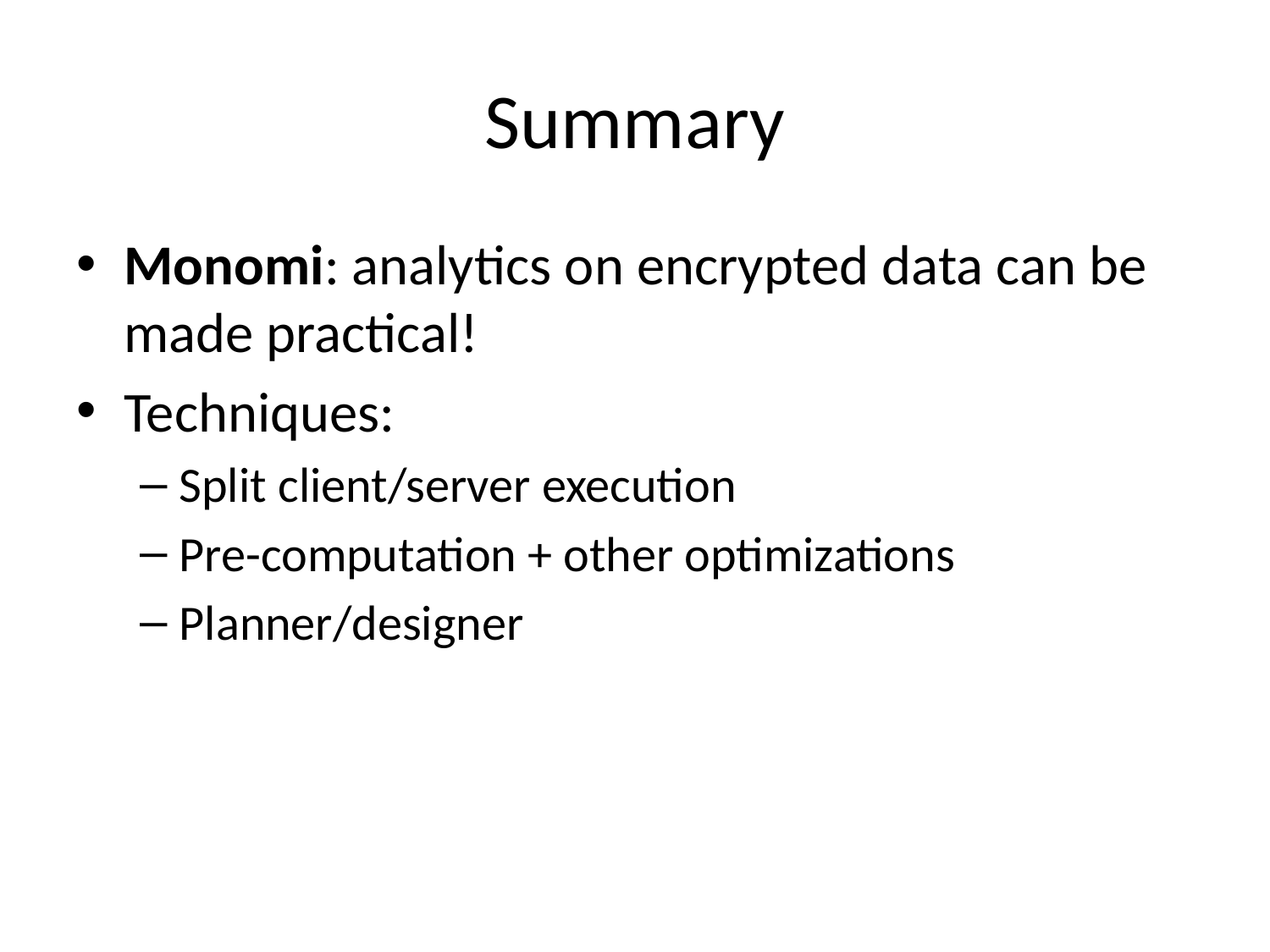

# Summary
Monomi: analytics on encrypted data can be made practical!
Techniques:
Split client/server execution
Pre-computation + other optimizations
Planner/designer